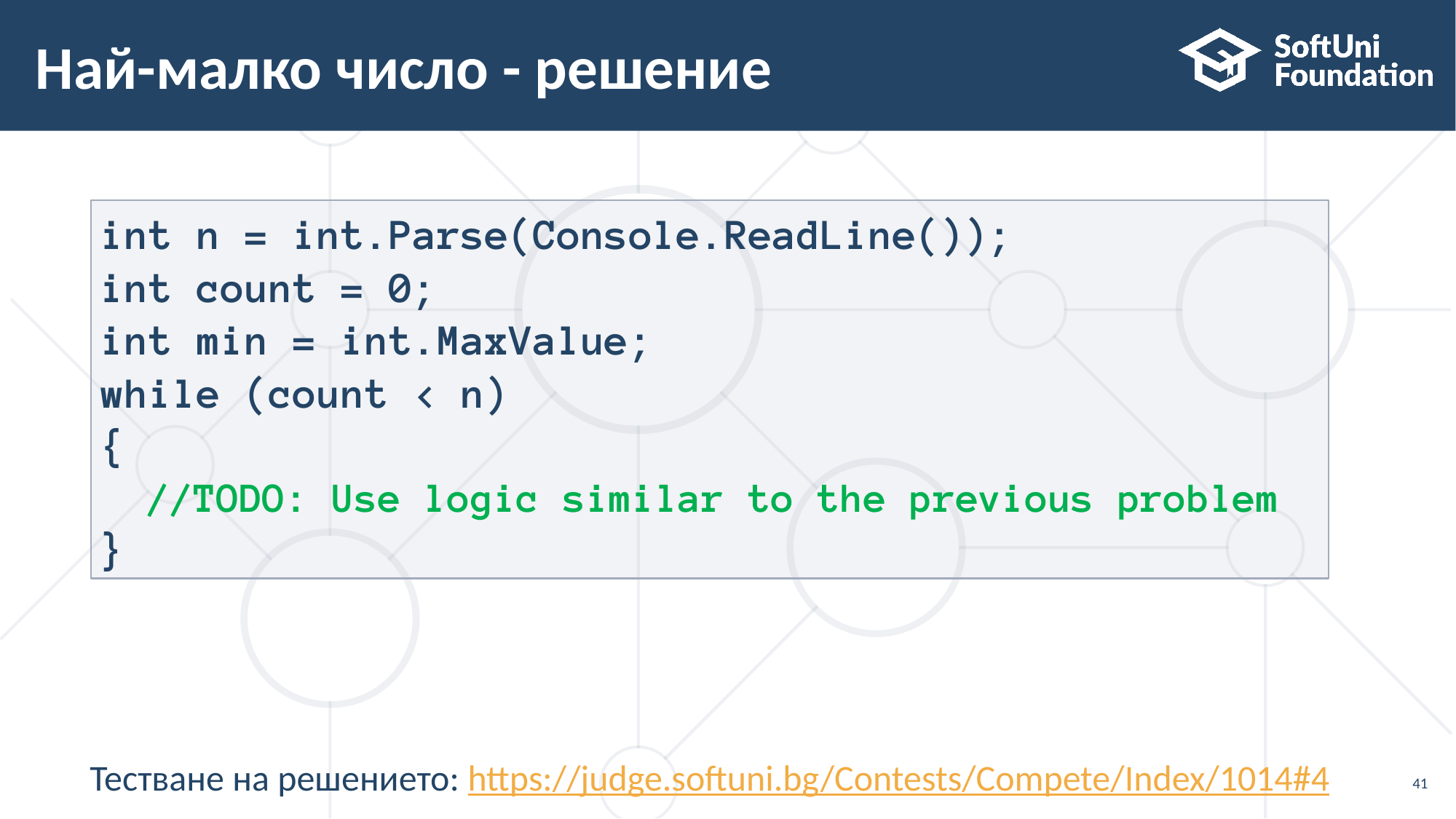

# Най-малко число - решение
int n = int.Parse(Console.ReadLine());
int count = 0;
int min = int.MaxValue;
while (count < n)
{
  //TODO: Use logic similar to the previous problem
}
Тестване на решението: https://judge.softuni.bg/Contests/Compete/Index/1014#4
41